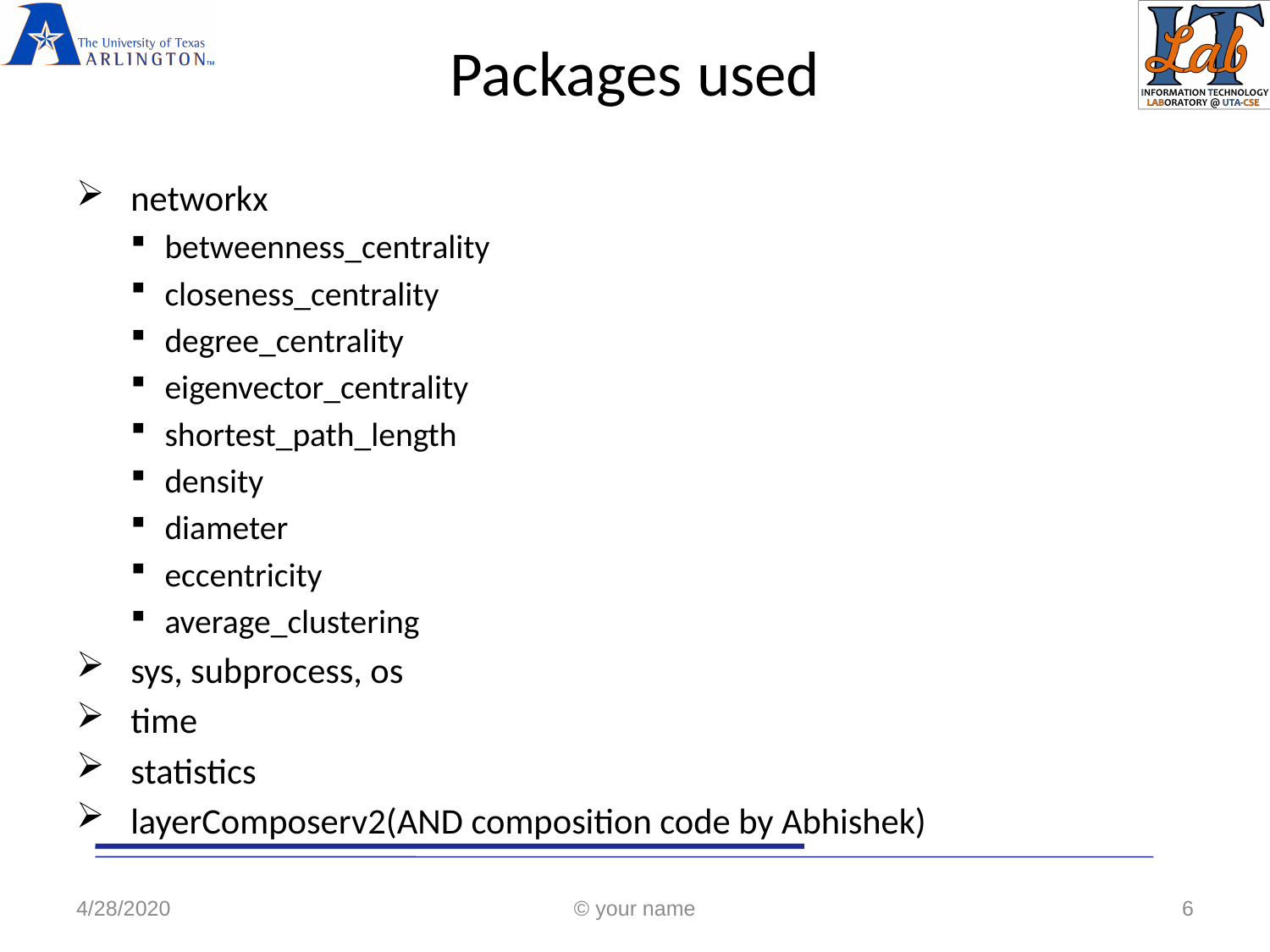

# Packages used
networkx
betweenness_centrality
closeness_centrality
degree_centrality
eigenvector_centrality
shortest_path_length
density
diameter
eccentricity
average_clustering
sys, subprocess, os
time
statistics
layerComposerv2(AND composition code by Abhishek)

4/28/2020
© your name
6